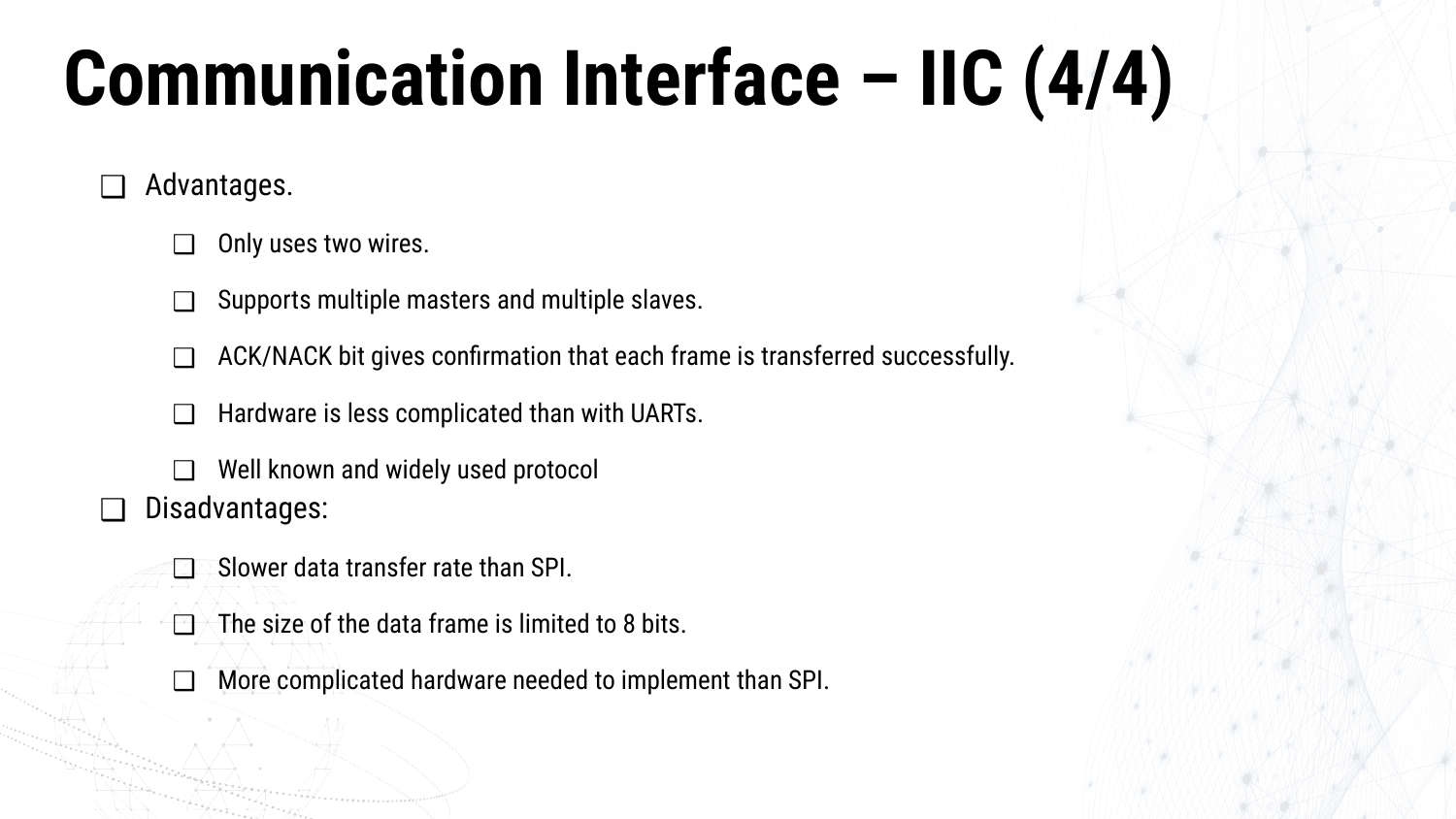

# Communication Interface – IIC (4/4)
Advantages.
Only uses two wires.
Supports multiple masters and multiple slaves.
ACK/NACK bit gives confirmation that each frame is transferred successfully.
Hardware is less complicated than with UARTs.
Well known and widely used protocol
Disadvantages:
Slower data transfer rate than SPI.
The size of the data frame is limited to 8 bits.
More complicated hardware needed to implement than SPI.